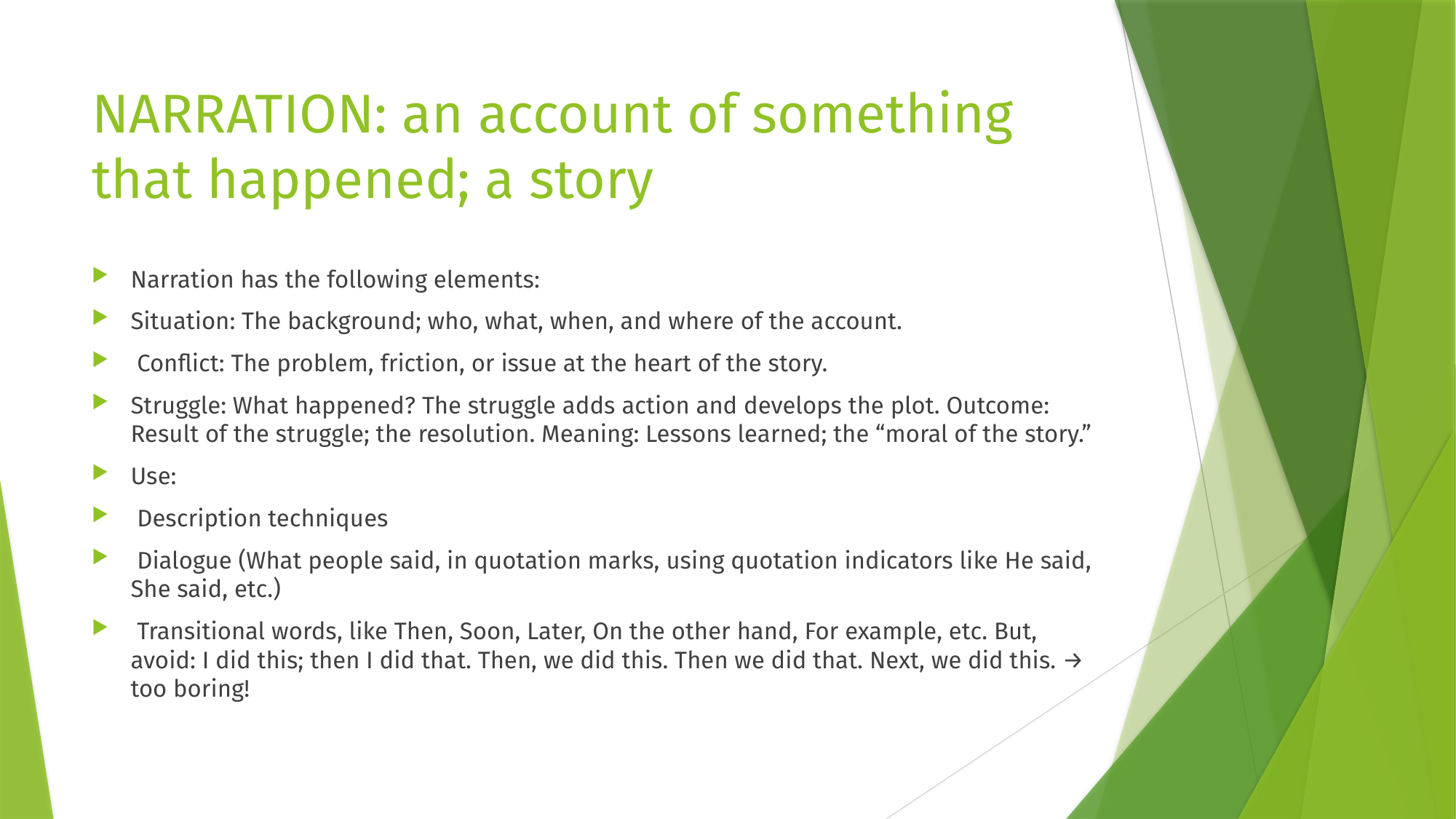

# NARRATION: an account of something that happened; a story
Narration has the following elements:
Situation: The background; who, what, when, and where of the account.
 Conflict: The problem, friction, or issue at the heart of the story.
Struggle: What happened? The struggle adds action and develops the plot. Outcome: Result of the struggle; the resolution. Meaning: Lessons learned; the “moral of the story.”
Use:
 Description techniques
 Dialogue (What people said, in quotation marks, using quotation indicators like He said, She said, etc.)
 Transitional words, like Then, Soon, Later, On the other hand, For example, etc. But, avoid: I did this; then I did that. Then, we did this. Then we did that. Next, we did this. → too boring!